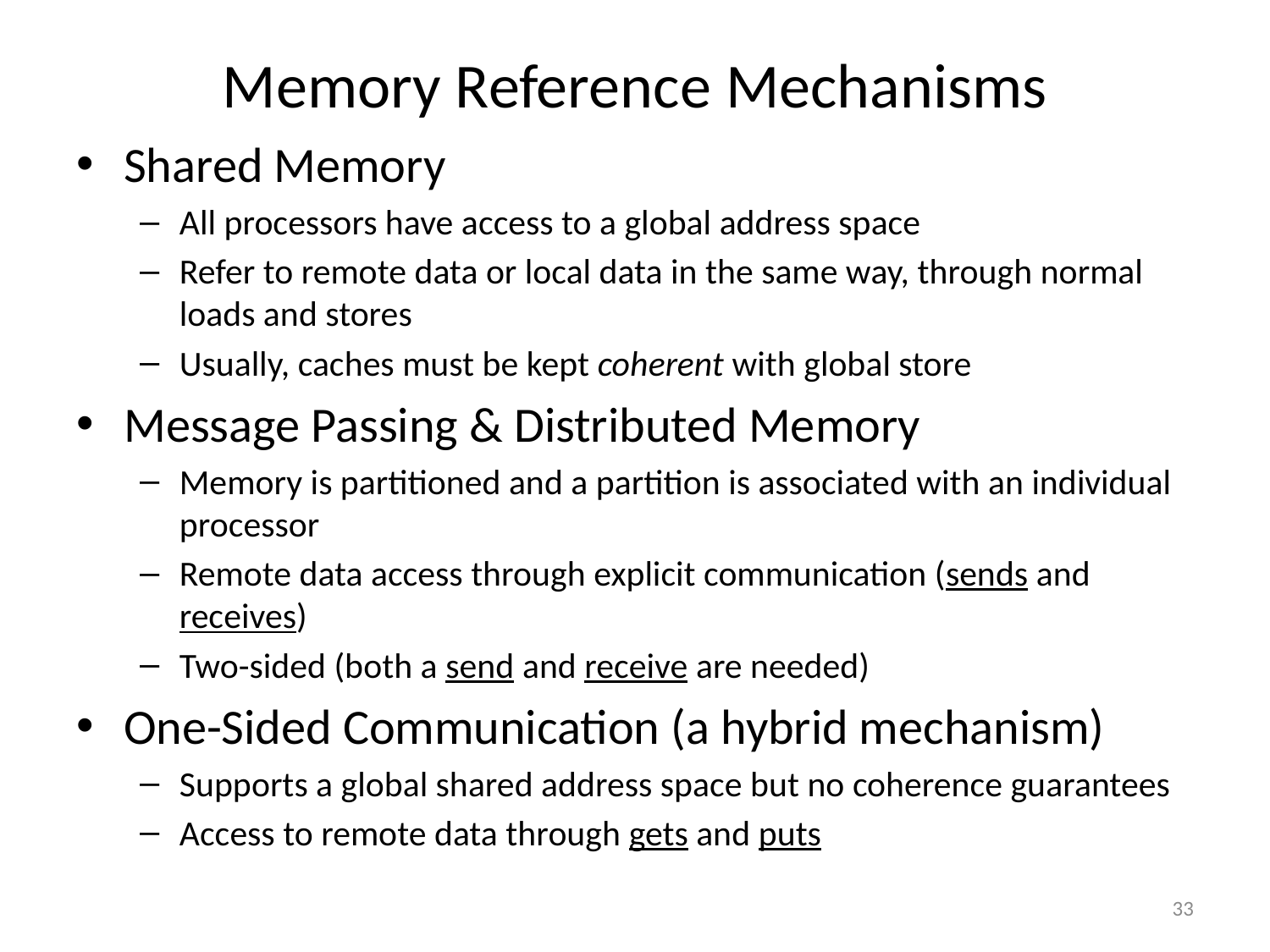

# Memory Reference Mechanisms
Shared Memory
All processors have access to a global address space
Refer to remote data or local data in the same way, through normal loads and stores
Usually, caches must be kept coherent with global store
Message Passing & Distributed Memory
Memory is partitioned and a partition is associated with an individual processor
Remote data access through explicit communication (sends and receives)
Two-sided (both a send and receive are needed)
One-Sided Communication (a hybrid mechanism)
Supports a global shared address space but no coherence guarantees
Access to remote data through gets and puts
33